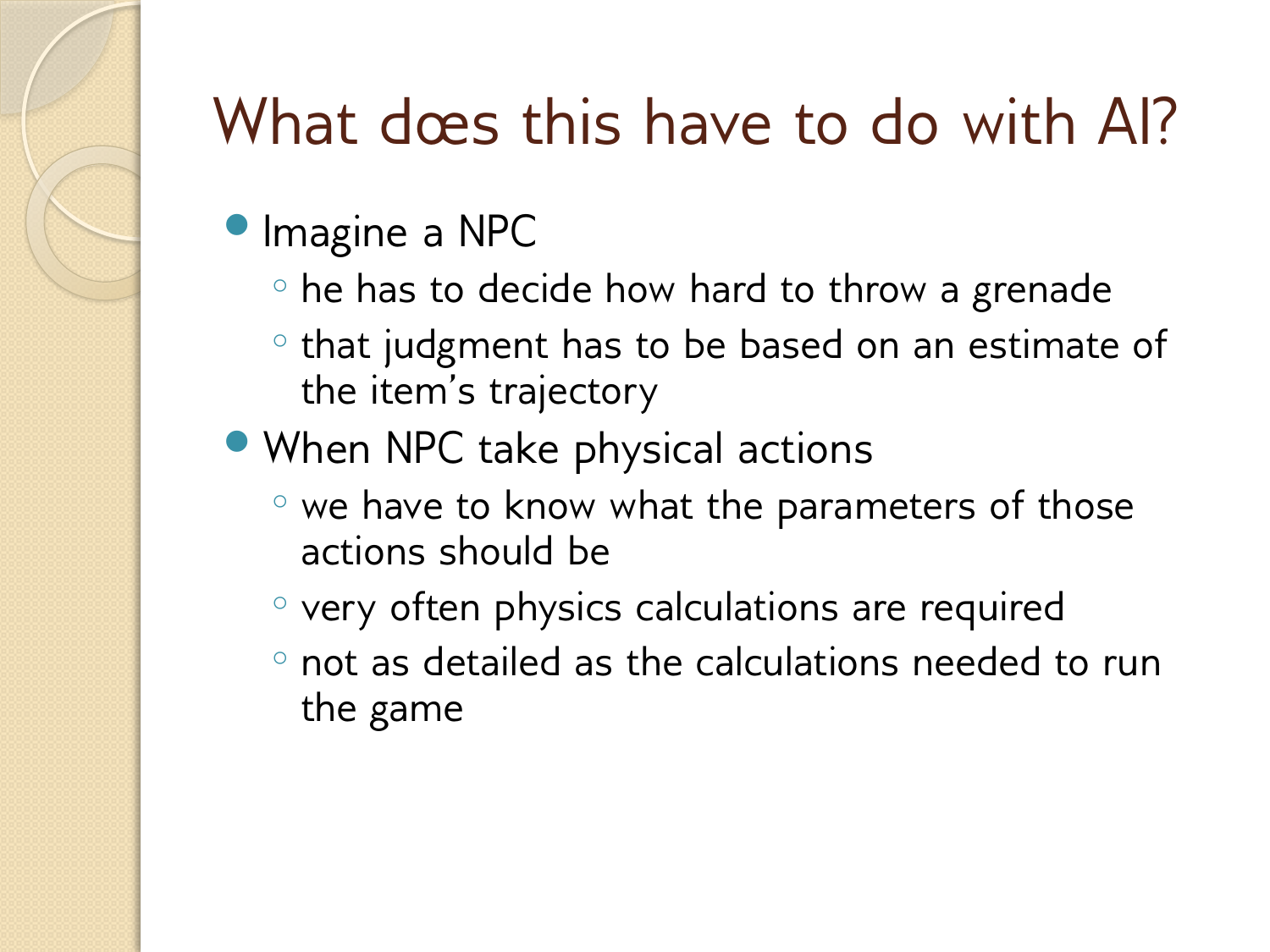

# What does this have to do with AI?
Imagine a NPC
he has to decide how hard to throw a grenade
that judgment has to be based on an estimate of the item’s trajectory
When NPC take physical actions
we have to know what the parameters of those actions should be
very often physics calculations are required
not as detailed as the calculations needed to run the game